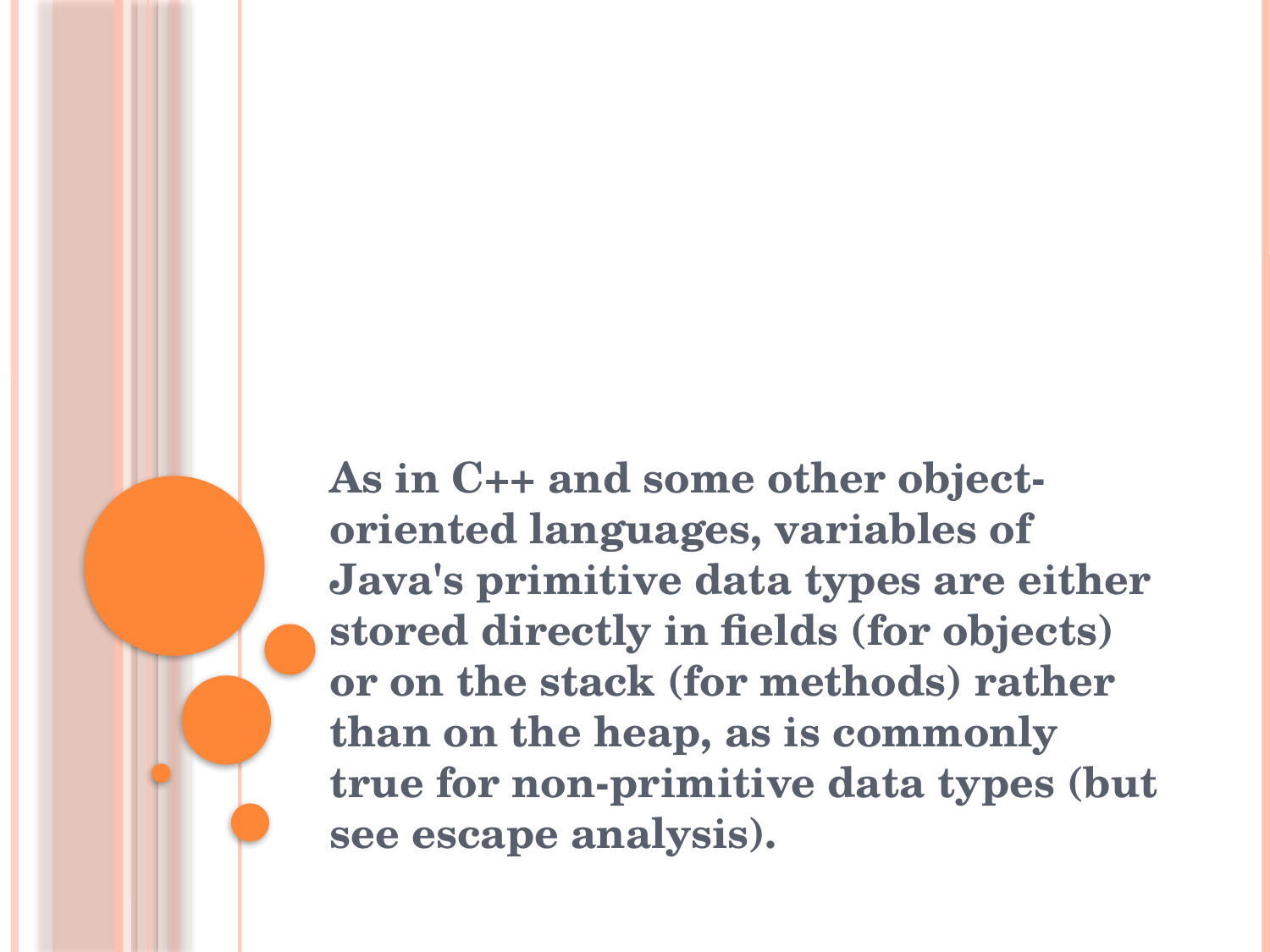

#
As in C++ and some other object-oriented languages, variables of Java's primitive data types are either stored directly in fields (for objects) or on the stack (for methods) rather than on the heap, as is commonly true for non-primitive data types (but see escape analysis).